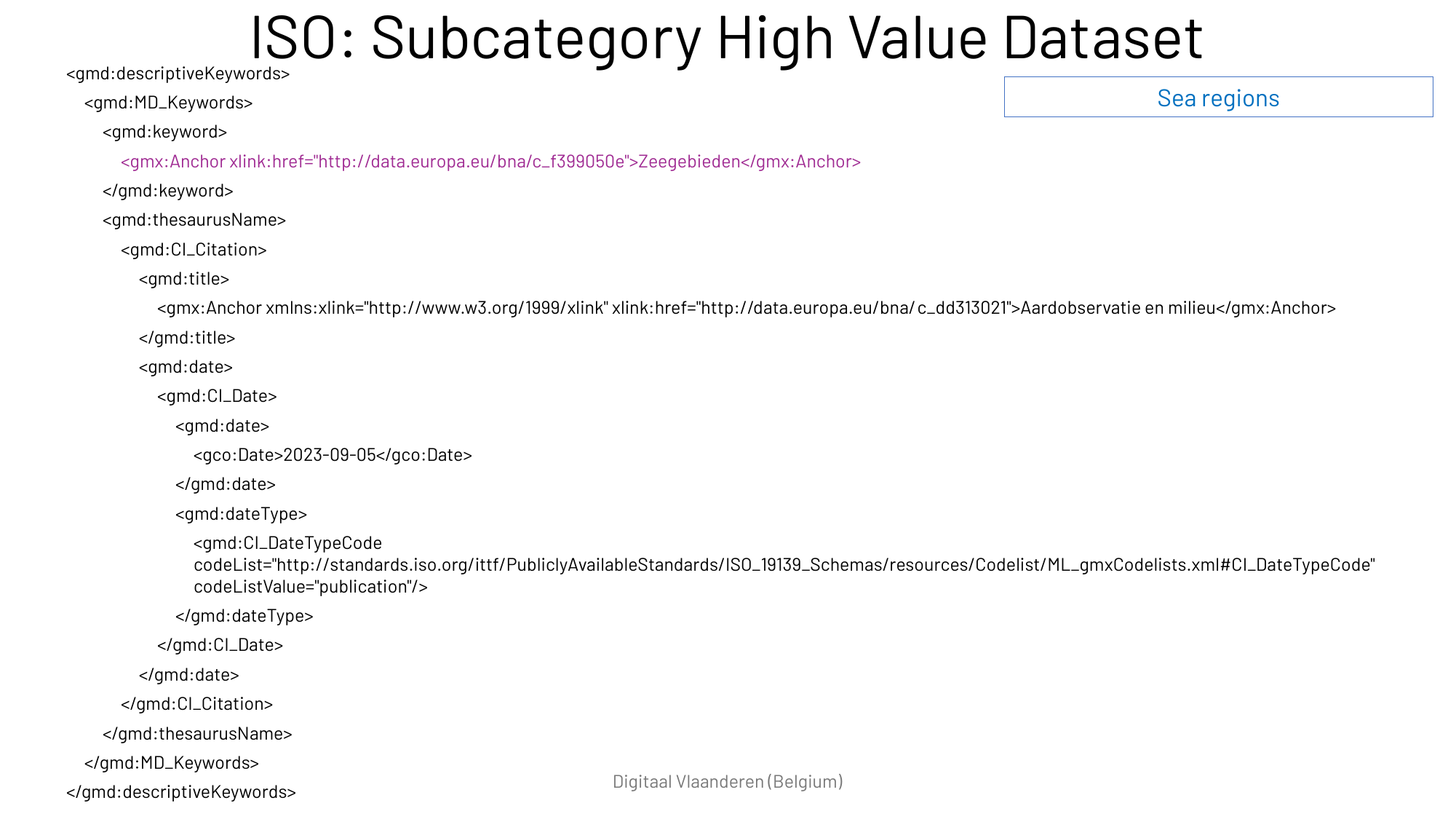

# ISO: Subcategory High Value Dataset
<gmd:descriptiveKeywords>
 <gmd:MD_Keywords>
  <gmd:keyword>
   <gmx:Anchor xlink:href="http://data.europa.eu/bna/c_f399050e">Zeegebieden</gmx:Anchor>
  </gmd:keyword>
  <gmd:thesaurusName>
   <gmd:CI_Citation>
    <gmd:title>
     <gmx:Anchor xmlns:xlink="http://www.w3.org/1999/xlink" xlink:href="http://data.europa.eu/bna/c_dd313021">Aardobservatie en milieu</gmx:Anchor>
    </gmd:title>
    <gmd:date>
     <gmd:CI_Date>
      <gmd:date>
       <gco:Date>2023-09-05</gco:Date>
      </gmd:date>
      <gmd:dateType>
       <gmd:CI_DateTypeCode
       codeList="http://standards.iso.org/ittf/PubliclyAvailableStandards/ISO_19139_Schemas/resources/Codelist/ML_gmxCodelists.xml#CI_DateTypeCode"        codeListValue="publication"/>
      </gmd:dateType>
     </gmd:CI_Date>
    </gmd:date>
   </gmd:CI_Citation>
  </gmd:thesaurusName>
 </gmd:MD_Keywords>
</gmd:descriptiveKeywords>
Sea regions
Digitaal Vlaanderen (Belgium)